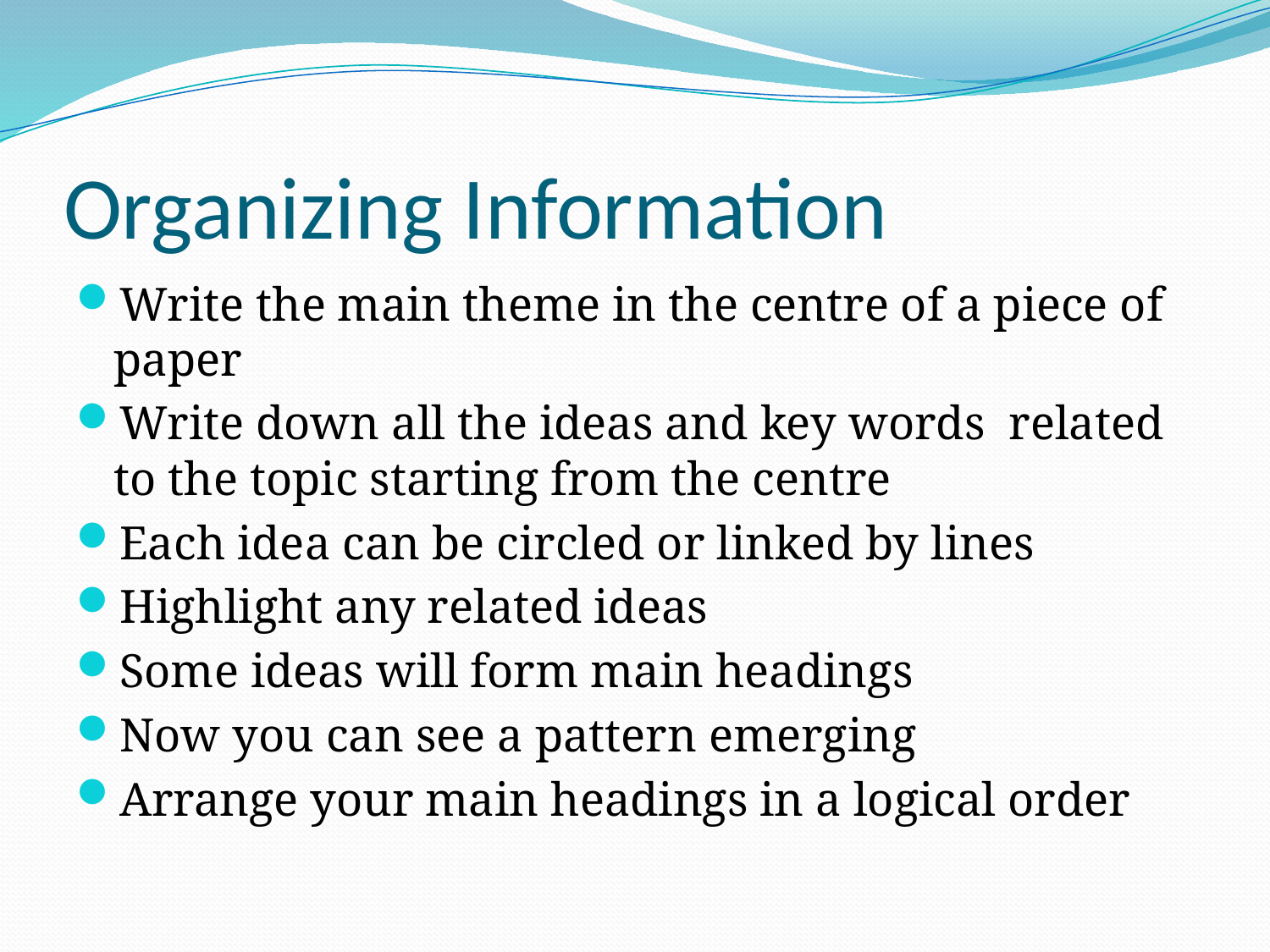

# Organizing Information
Write the main theme in the centre of a piece of paper
Write down all the ideas and key words  related to the topic starting from the centre
Each idea can be circled or linked by lines
Highlight any related ideas
Some ideas will form main headings
Now you can see a pattern emerging
Arrange your main headings in a logical order